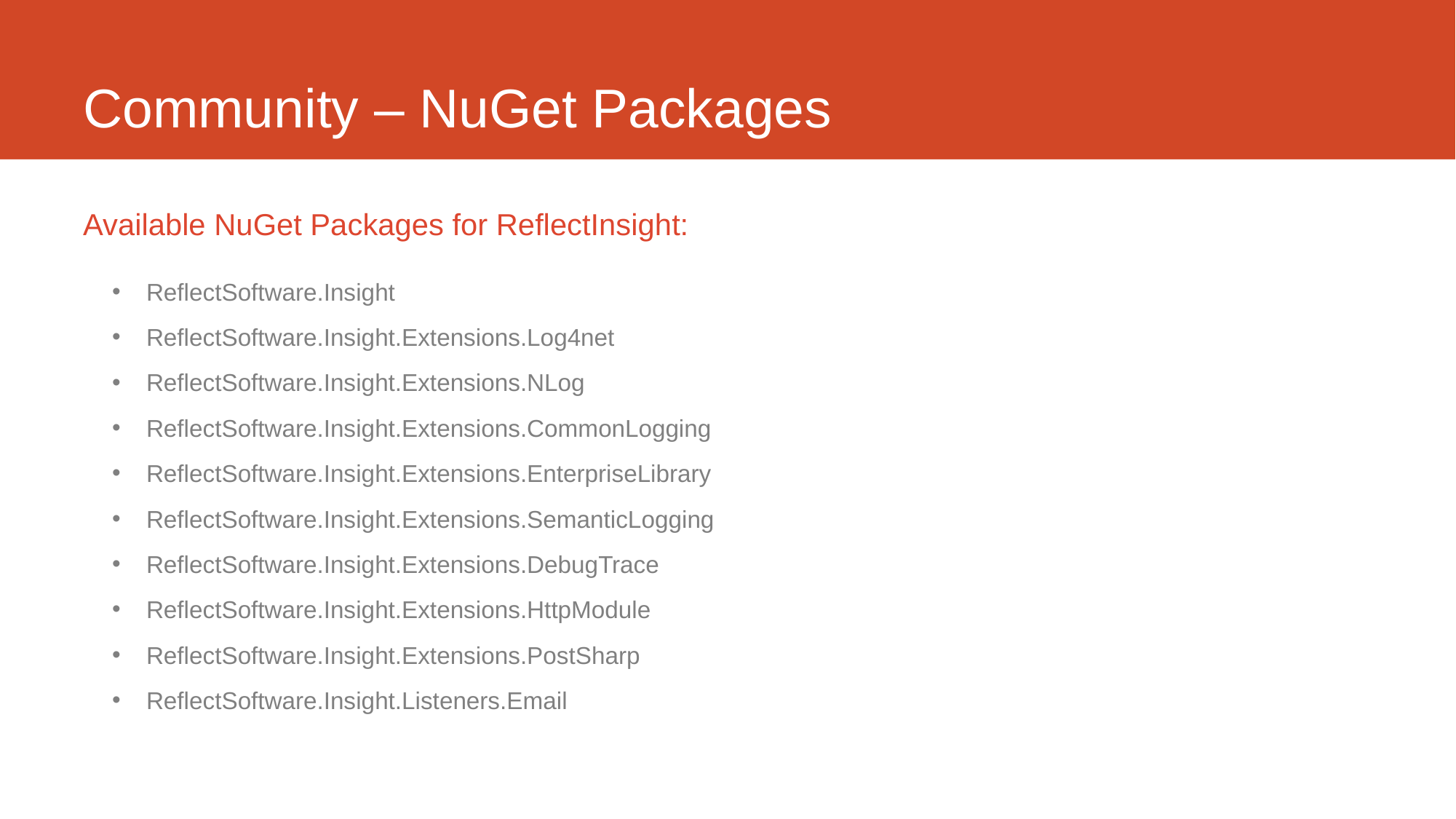

# Community – NuGet Packages
Available NuGet Packages for ReflectInsight:
ReflectSoftware.Insight
ReflectSoftware.Insight.Extensions.Log4net
ReflectSoftware.Insight.Extensions.NLog
ReflectSoftware.Insight.Extensions.CommonLogging
ReflectSoftware.Insight.Extensions.EnterpriseLibrary
ReflectSoftware.Insight.Extensions.SemanticLogging
ReflectSoftware.Insight.Extensions.DebugTrace
ReflectSoftware.Insight.Extensions.HttpModule
ReflectSoftware.Insight.Extensions.PostSharp
ReflectSoftware.Insight.Listeners.Email